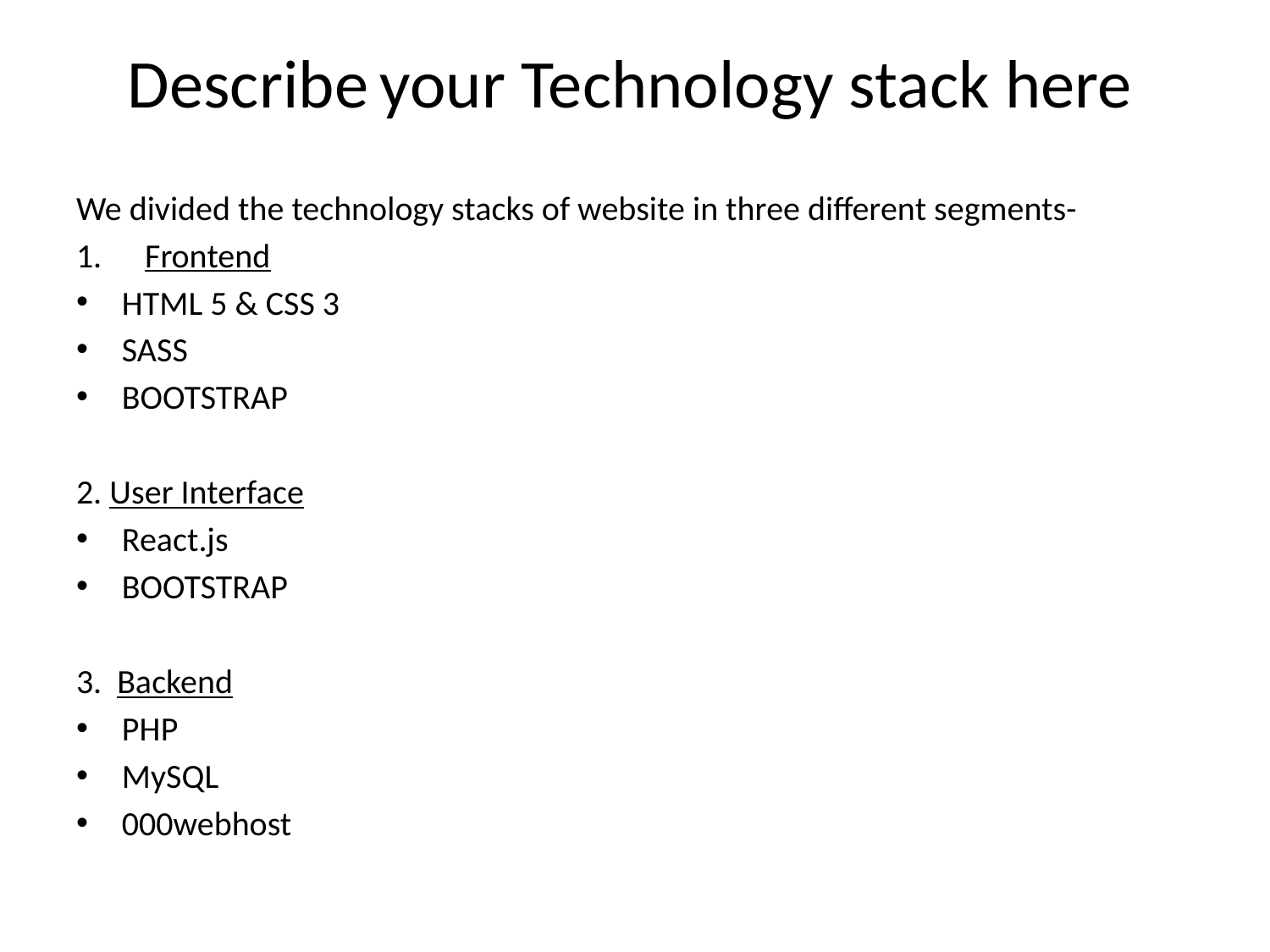

# Describe your Technology stack here
We divided the technology stacks of website in three different segments-
Frontend
HTML 5 & CSS 3
SASS
BOOTSTRAP

2. User Interface
React.js
BOOTSTRAP

3.  Backend
PHP
MySQL
000webhost